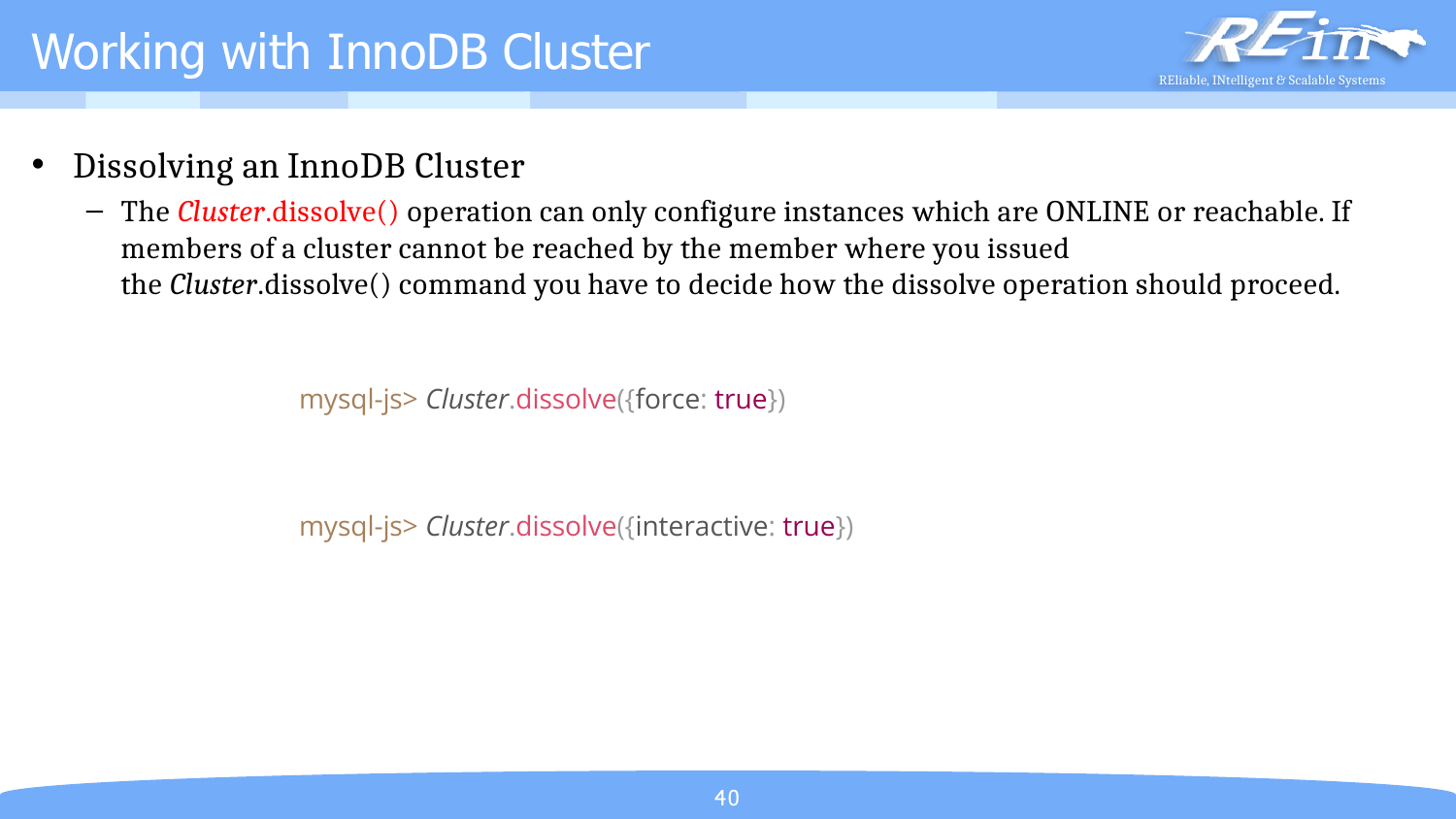

# Working with InnoDB Cluster
Dissolving an InnoDB Cluster
The Cluster.dissolve() operation can only configure instances which are ONLINE or reachable. If members of a cluster cannot be reached by the member where you issued the Cluster.dissolve() command you have to decide how the dissolve operation should proceed.
mysql-js> Cluster.dissolve({force: true})

mysql-js> Cluster.dissolve({interactive: true})

40